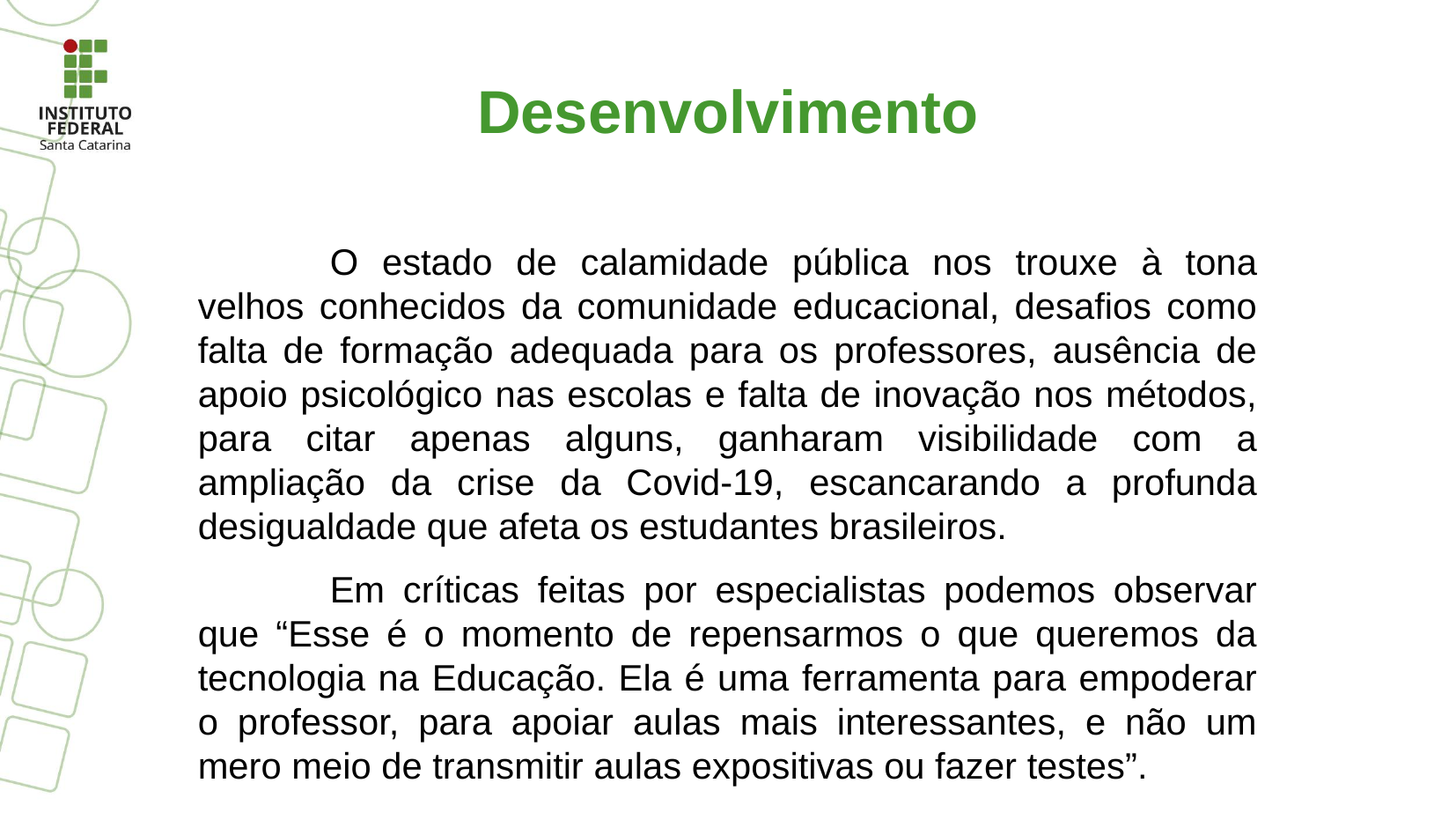

Desenvolvimento
	O estado de calamidade pública nos trouxe à tona velhos conhecidos da comunidade educacional, desafios como falta de formação adequada para os professores, ausência de apoio psicológico nas escolas e falta de inovação nos métodos, para citar apenas alguns, ganharam visibilidade com a ampliação da crise da Covid-19, escancarando a profunda desigualdade que afeta os estudantes brasileiros.
	Em críticas feitas por especialistas podemos observar que “Esse é o momento de repensarmos o que queremos da tecnologia na Educação. Ela é uma ferramenta para empoderar o professor, para apoiar aulas mais interessantes, e não um mero meio de transmitir aulas expositivas ou fazer testes”.